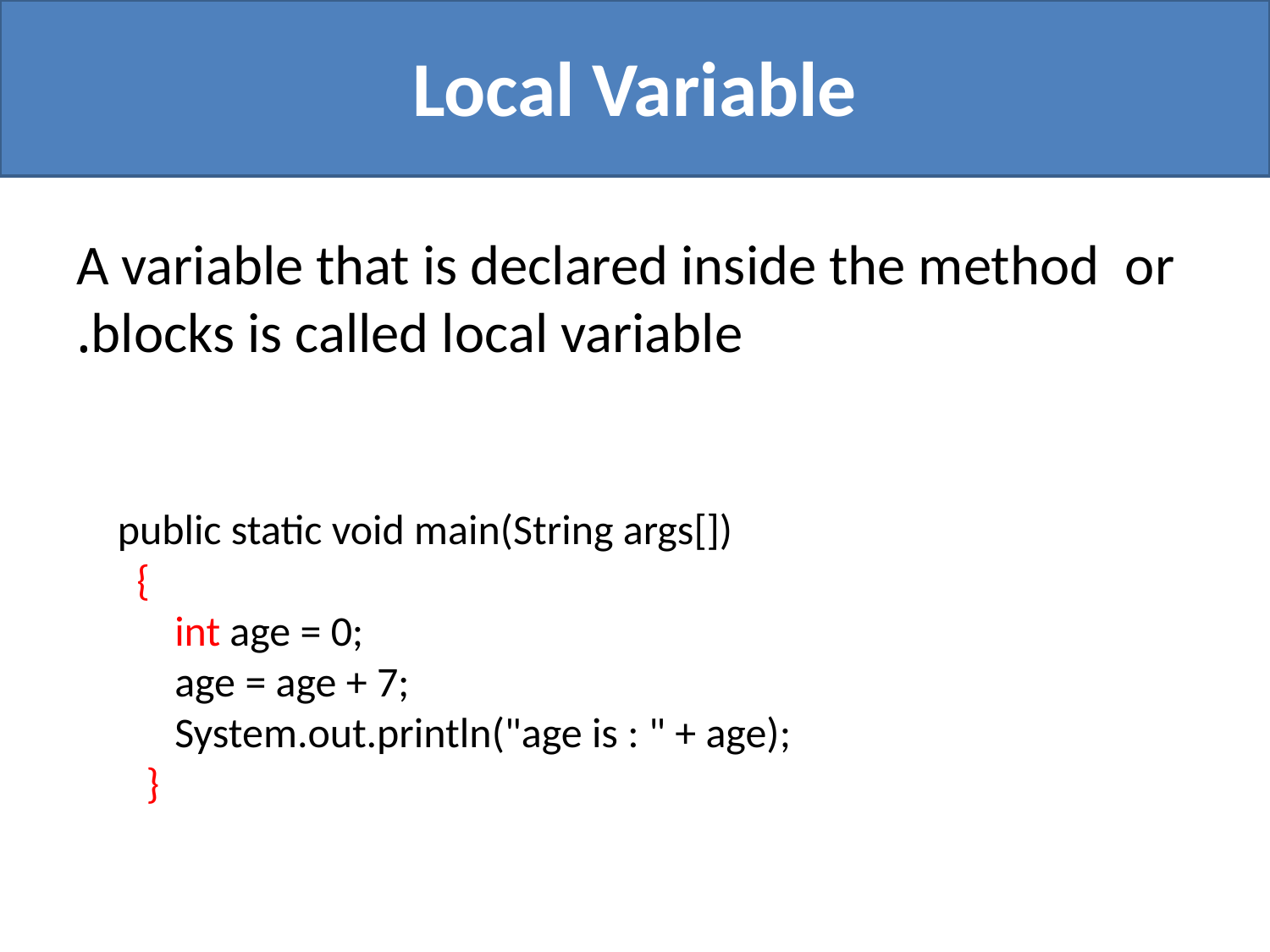

# Local Variable
A variable that is declared inside the method  or blocks is called local variable.

public static void main(String args[])
  {
      int age = 0;
      age = age + 7;
      System.out.println("age is : " + age);
   }